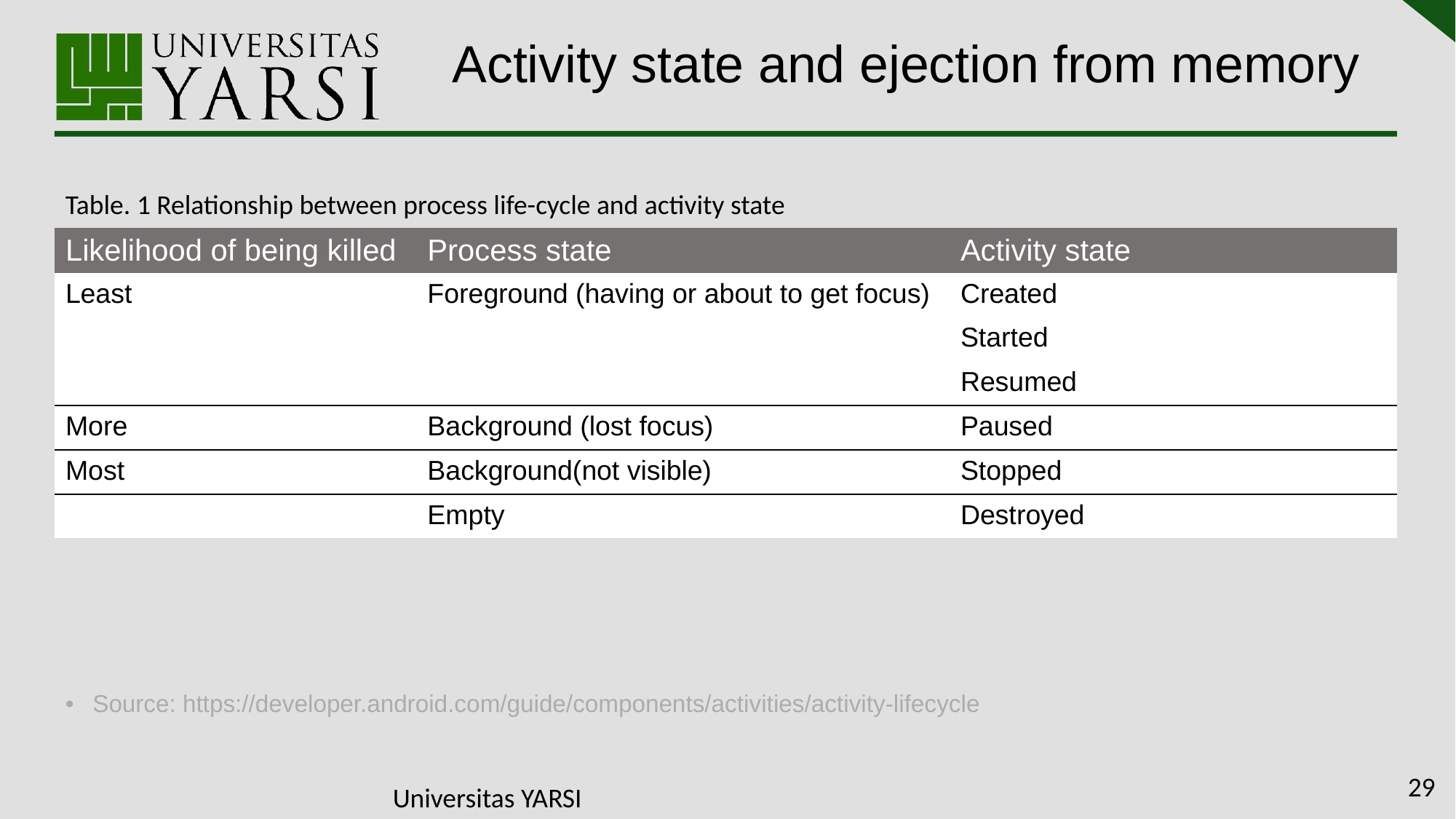

# Activity state and ejection from memory
Table. 1 Relationship between process life-cycle and activity state
| Likelihood of being killed | Process state | Activity state |
| --- | --- | --- |
| Least | Foreground (having or about to get focus) | Created |
|  |  | Started |
|  |  | Resumed |
| More | Background (lost focus) | Paused |
| Most | Background(not visible) | Stopped |
|  | Empty | Destroyed |
Source: https://developer.android.com/guide/components/activities/activity-lifecycle
29
Universitas YARSI